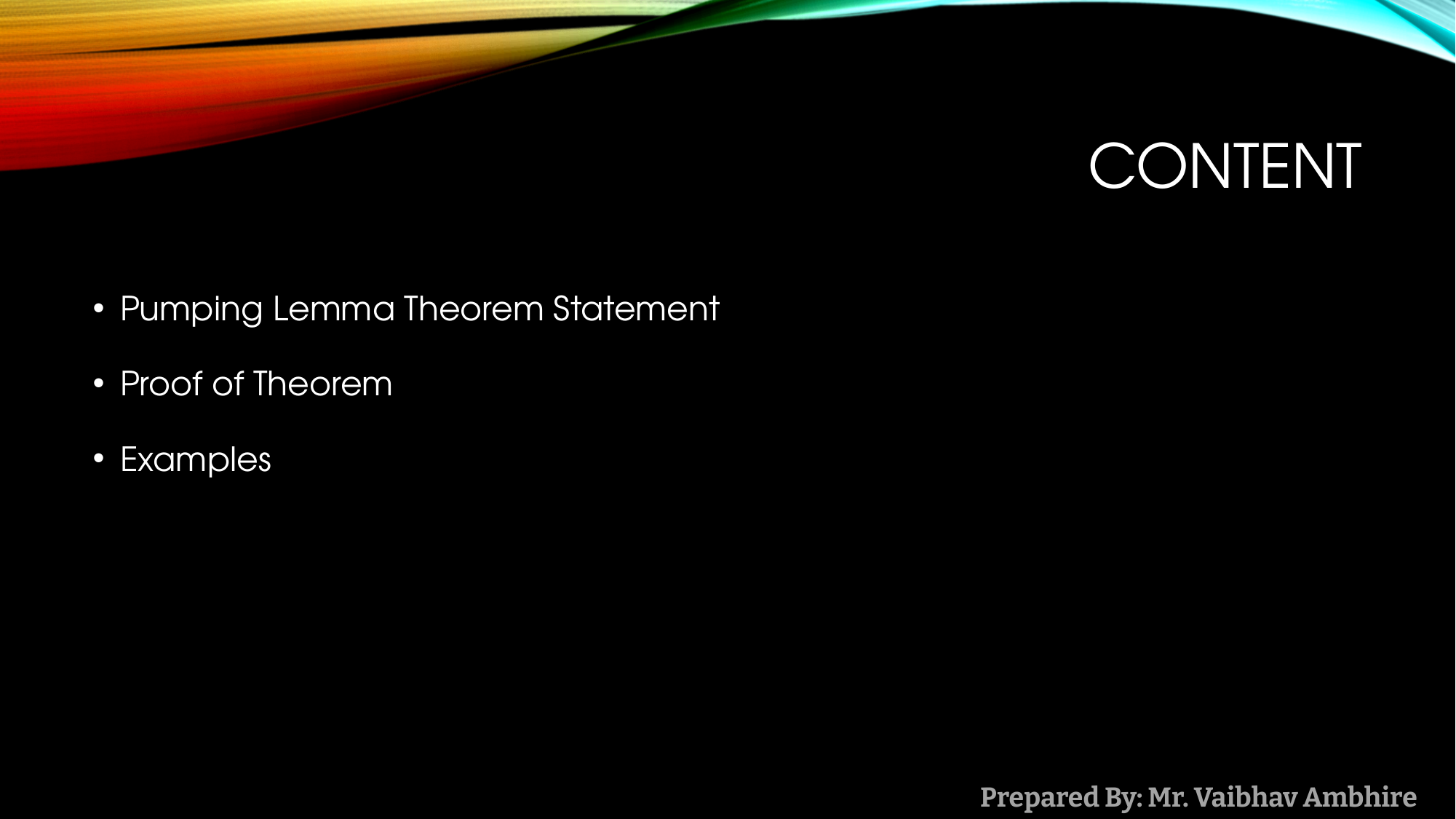

# content
Pumping Lemma Theorem Statement
Proof of Theorem
Examples